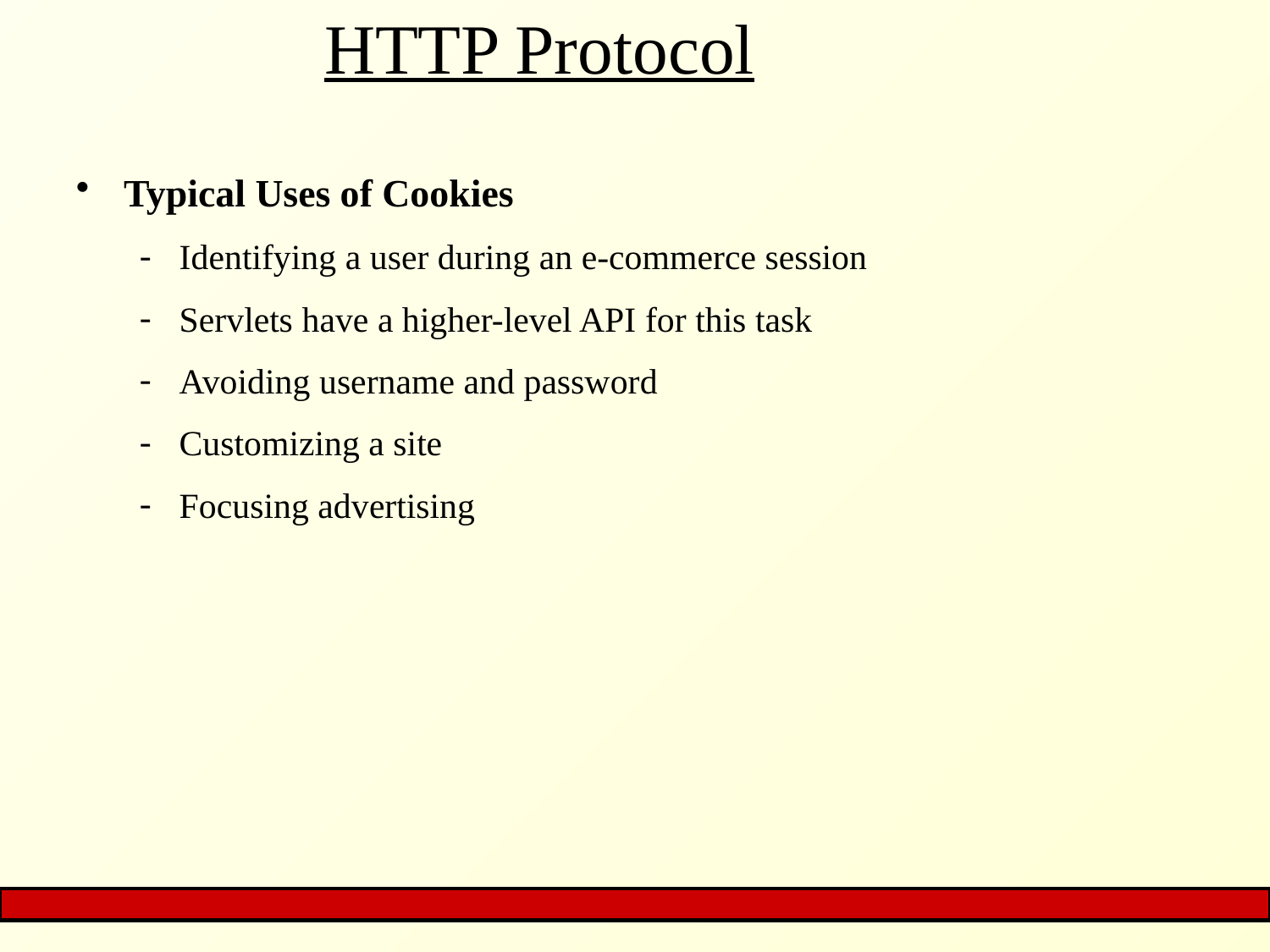

# HTTP Protocol
Typical Uses of Cookies
Identifying a user during an e-commerce session
Servlets have a higher-level API for this task
Avoiding username and password
Customizing a site
Focusing advertising